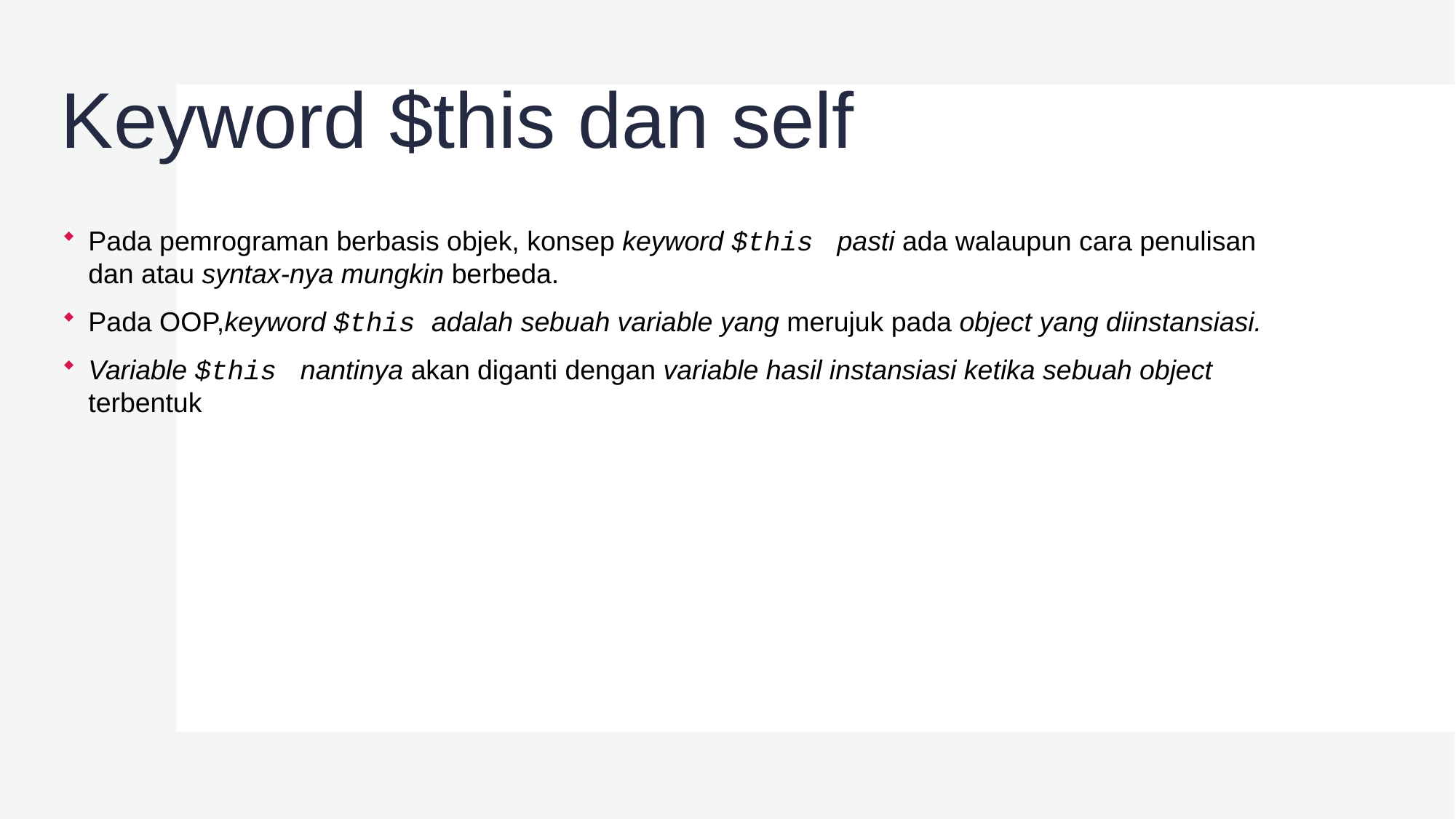

# Keyword $this dan self
Pada pemrograman berbasis objek, konsep keyword $this  pasti ada walaupun cara penulisan dan atau syntax-nya mungkin berbeda.
Pada OOP,keyword $this adalah sebuah variable yang merujuk pada object yang diinstansiasi.
Variable $this  nantinya akan diganti dengan variable hasil instansiasi ketika sebuah object terbentuk